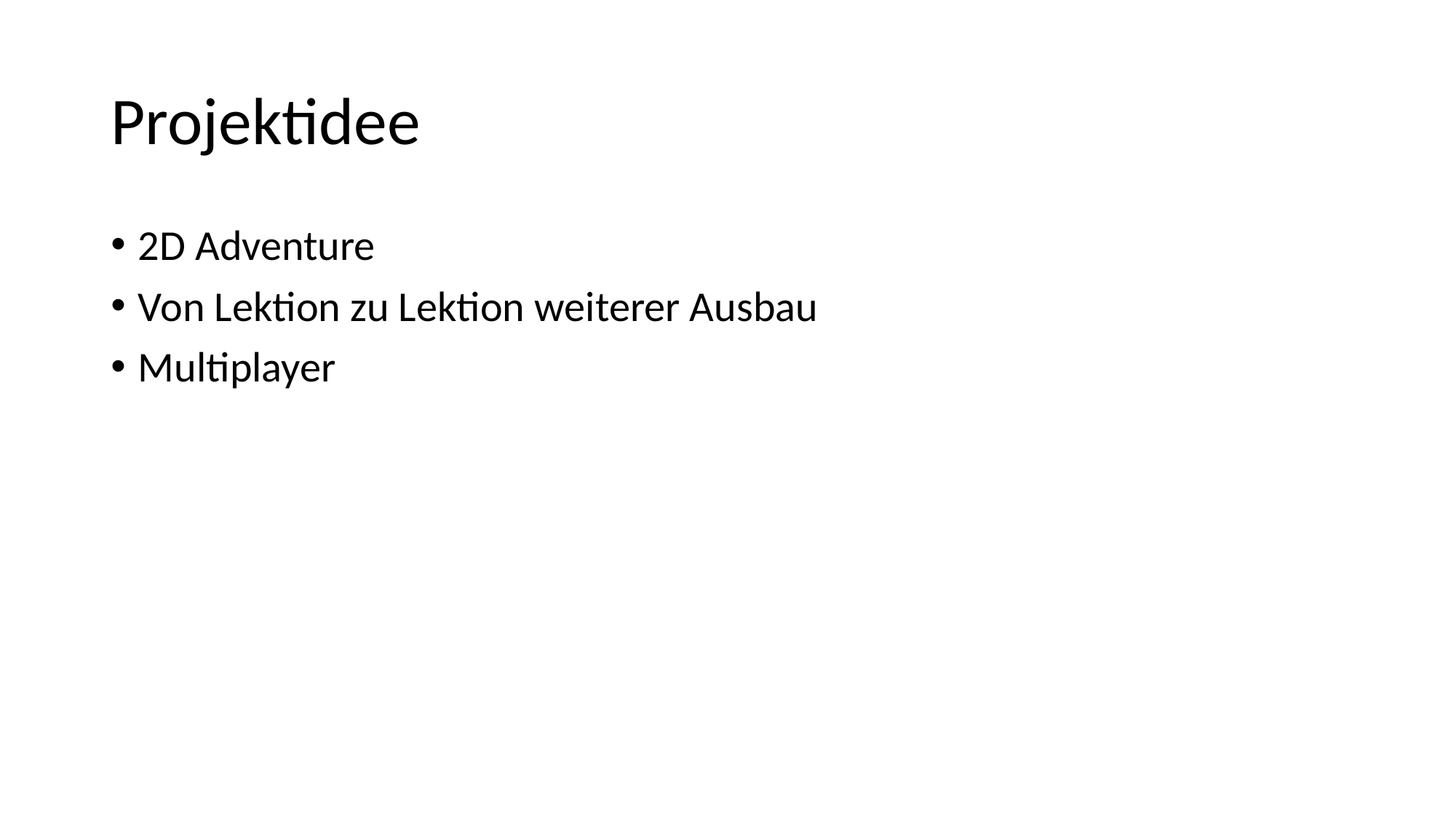

# Projektidee
2D Adventure
Von Lektion zu Lektion weiterer Ausbau
Multiplayer